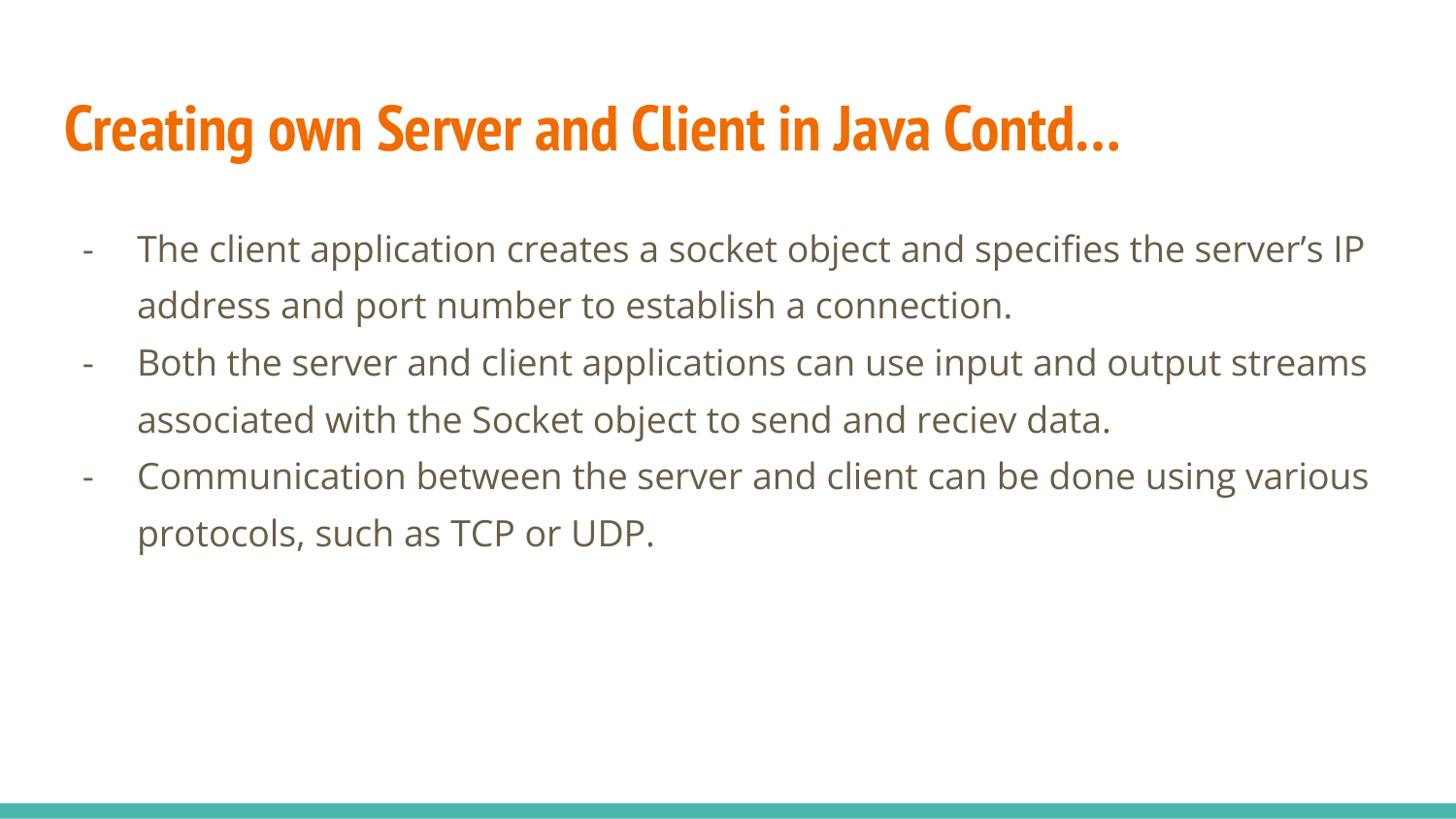

# Creating own Server and Client in Java Contd…

The client application creates a socket object and specifies the server’s IP address and port number to establish a connection.
Both the server and client applications can use input and output streams associated with the Socket object to send and reciev data.
Communication between the server and client can be done using various protocols, such as TCP or UDP.